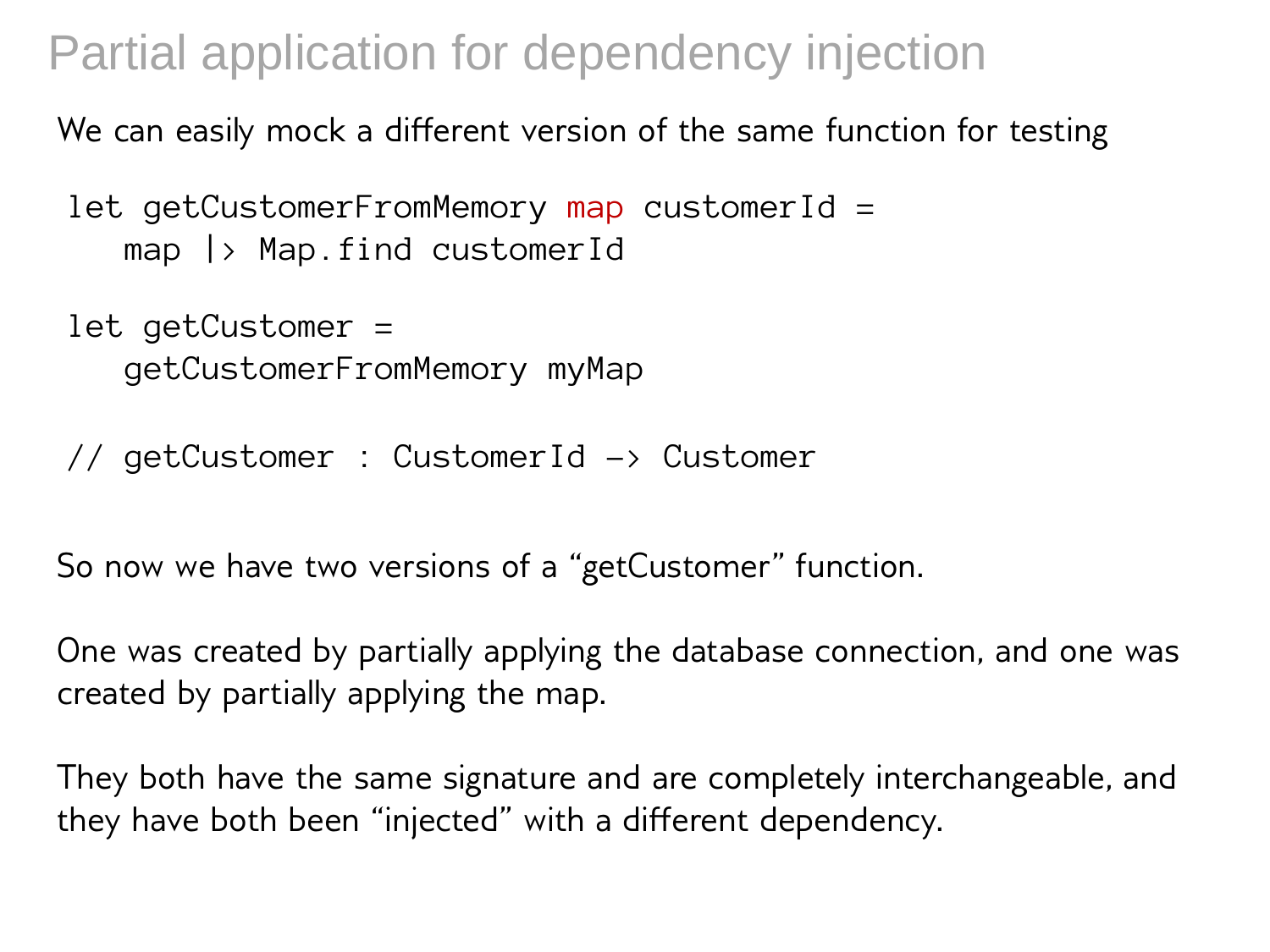

# Partial application for dependency injection
We can easily mock a different version of the same function for testing
let getCustomerFromMemory map customerId =
   map |> Map.find customerId
let getCustomer =
   getCustomerFromMemory myMap
// getCustomer : CustomerId -> Customer
So now we have two versions of a “getCustomer” function.

One was created by partially applying the database connection, and one was created by partially applying the map.

They both have the same signature and are completely interchangeable, and they have both been “injected” with a different dependency.